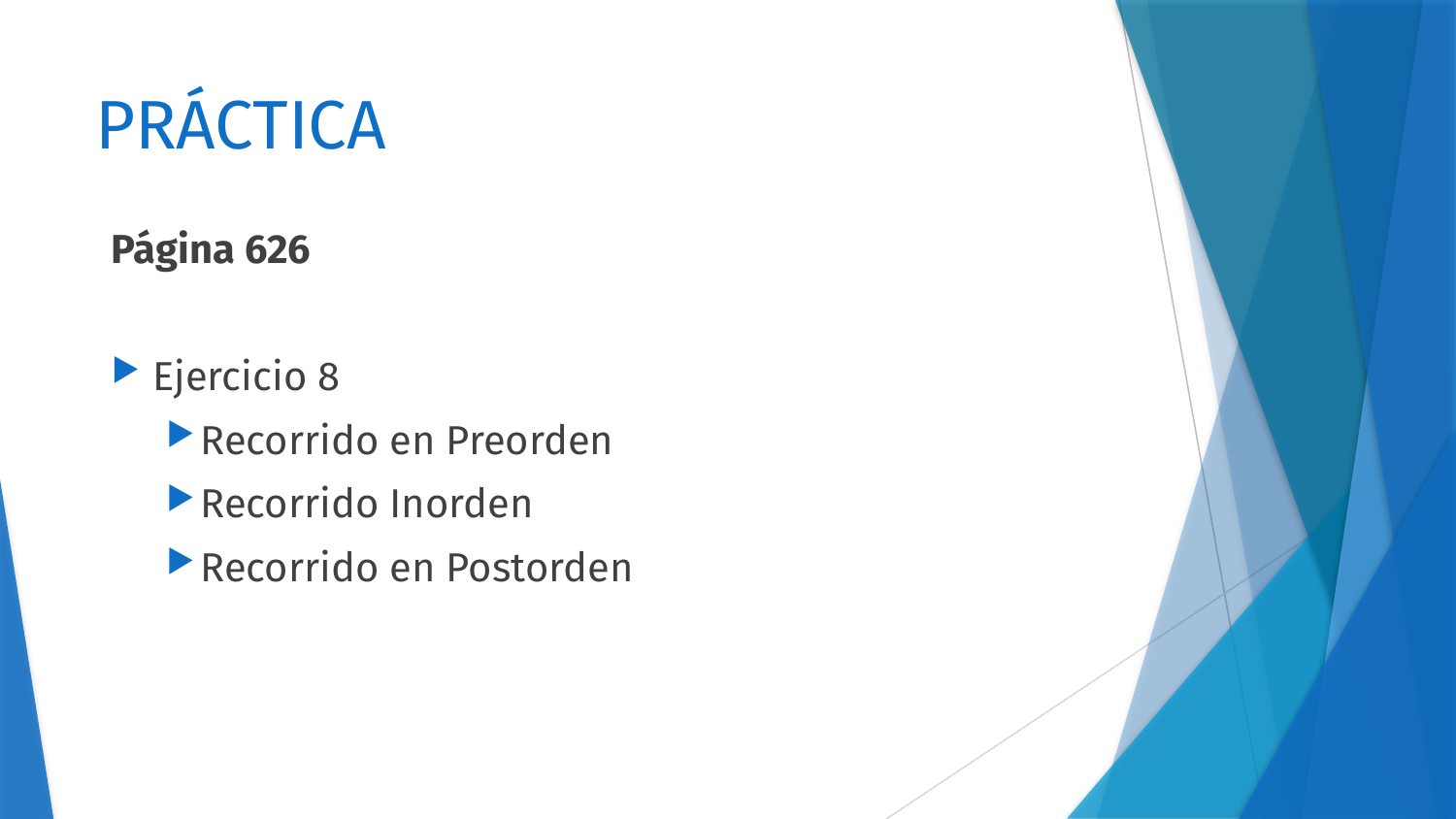

# PRÁCTICA
Página 626

Ejercicio 8
Recorrido en Preorden
Recorrido Inorden
Recorrido en Postorden